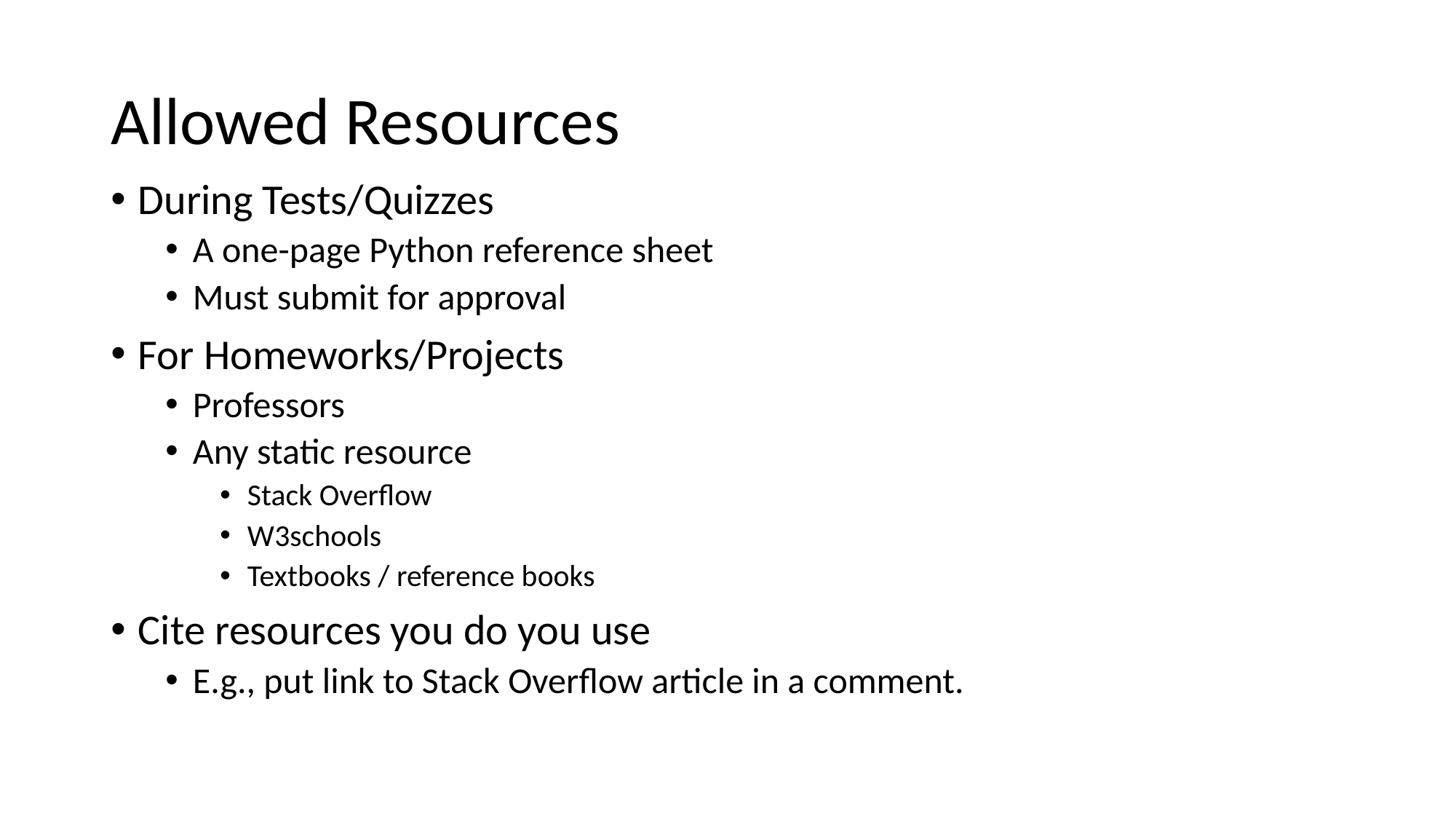

# Allowed Resources
During Tests/Quizzes
A one-page Python reference sheet
Must submit for approval
For Homeworks/Projects
Professors
Any static resource
Stack Overflow
W3schools
Textbooks / reference books
Cite resources you do you use
E.g., put link to Stack Overflow article in a comment.